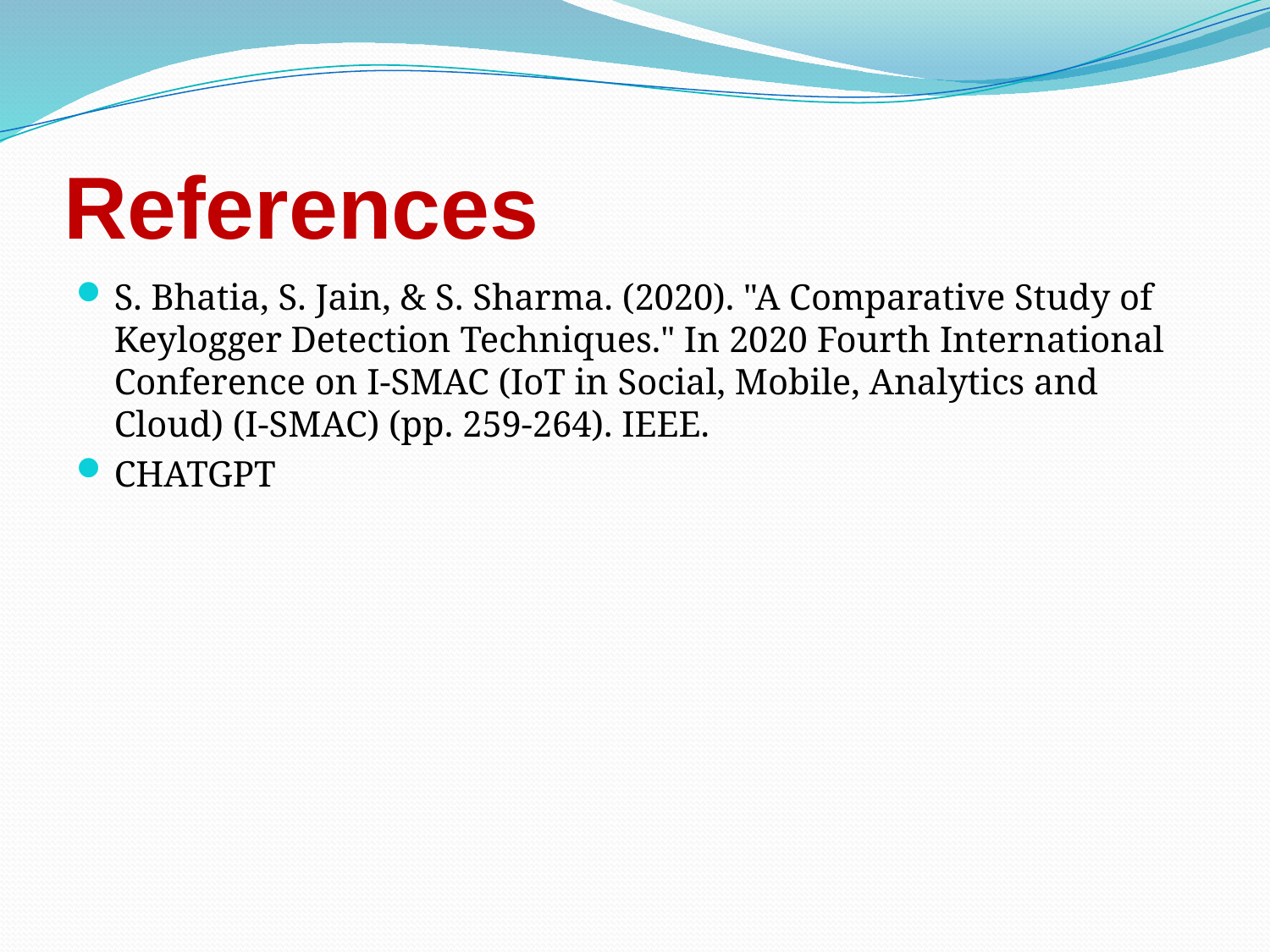

# References
S. Bhatia, S. Jain, & S. Sharma. (2020). "A Comparative Study of Keylogger Detection Techniques." In 2020 Fourth International Conference on I-SMAC (IoT in Social, Mobile, Analytics and Cloud) (I-SMAC) (pp. 259-264). IEEE.
CHATGPT